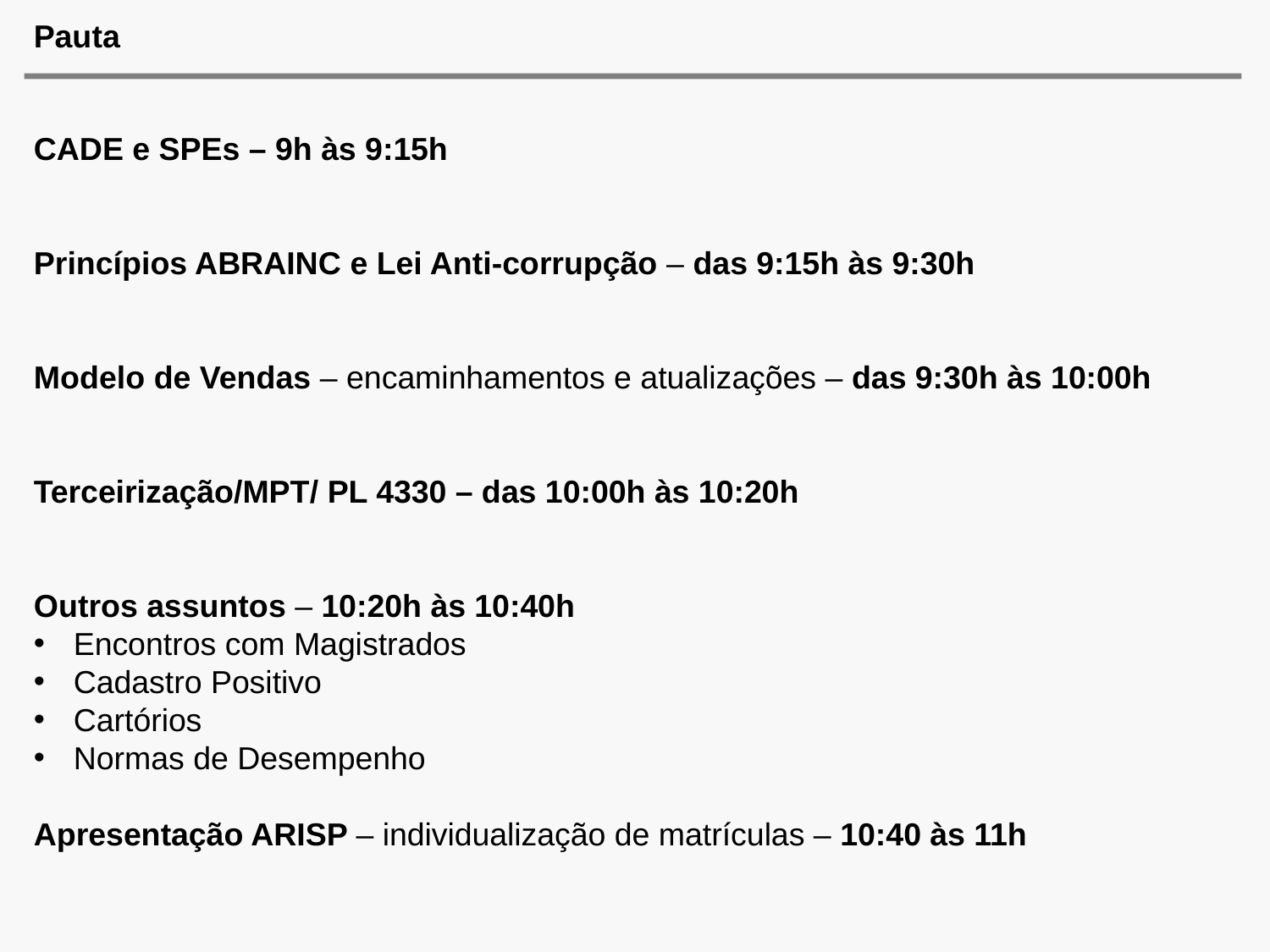

# Pauta

CADE e SPEs – 9h às 9:15h

Princípios ABRAINC e Lei Anti-corrupção – das 9:15h às 9:30h

Modelo de Vendas – encaminhamentos e atualizações – das 9:30h às 10:00h

Terceirização/MPT/ PL 4330 – das 10:00h às 10:20h

Outros assuntos – 10:20h às 10:40h
Encontros com Magistrados
Cadastro Positivo
Cartórios
Normas de Desempenho

Apresentação ARISP – individualização de matrículas – 10:40 às 11h